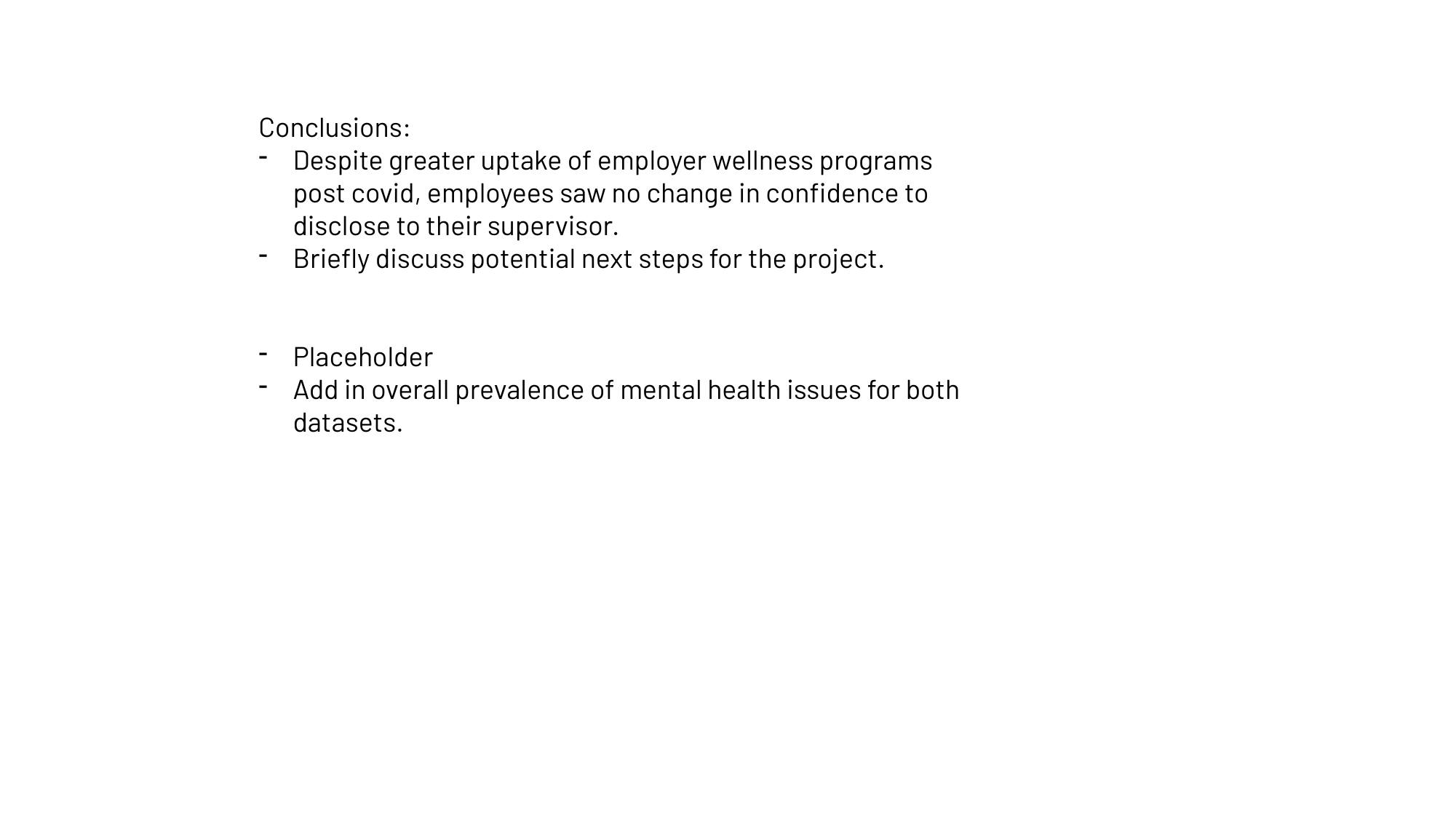

Conclusions:
Despite greater uptake of employer wellness programs post covid, employees saw no change in confidence to disclose to their supervisor.
Briefly discuss potential next steps for the project.

Placeholder
Add in overall prevalence of mental health issues for both datasets.